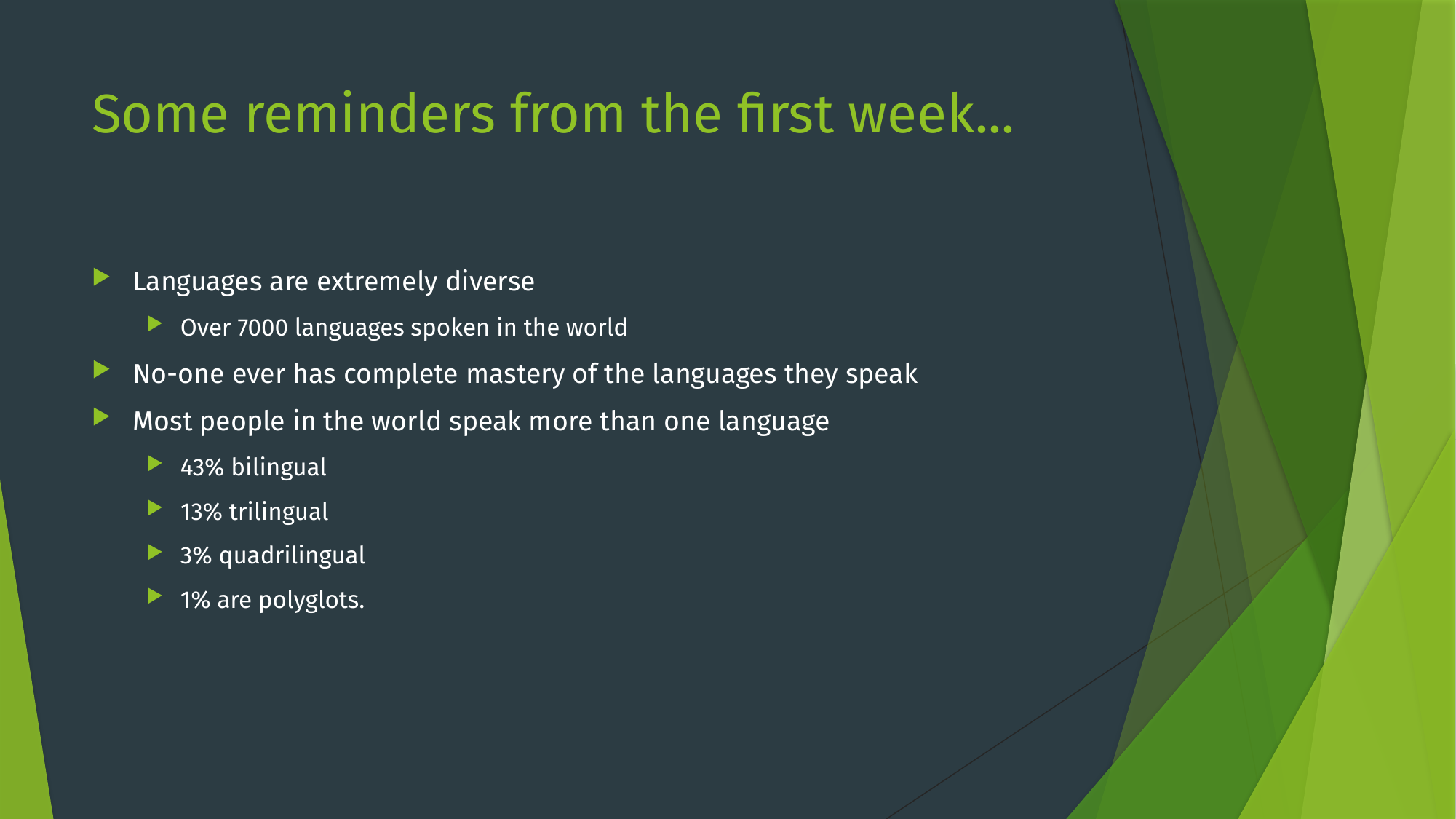

# Some reminders from the first week...
Languages are extremely diverse
Over 7000 languages spoken in the world
No-one ever has complete mastery of the languages they speak
Most people in the world speak more than one language
43% bilingual
13% trilingual
3% quadrilingual
1% are polyglots.